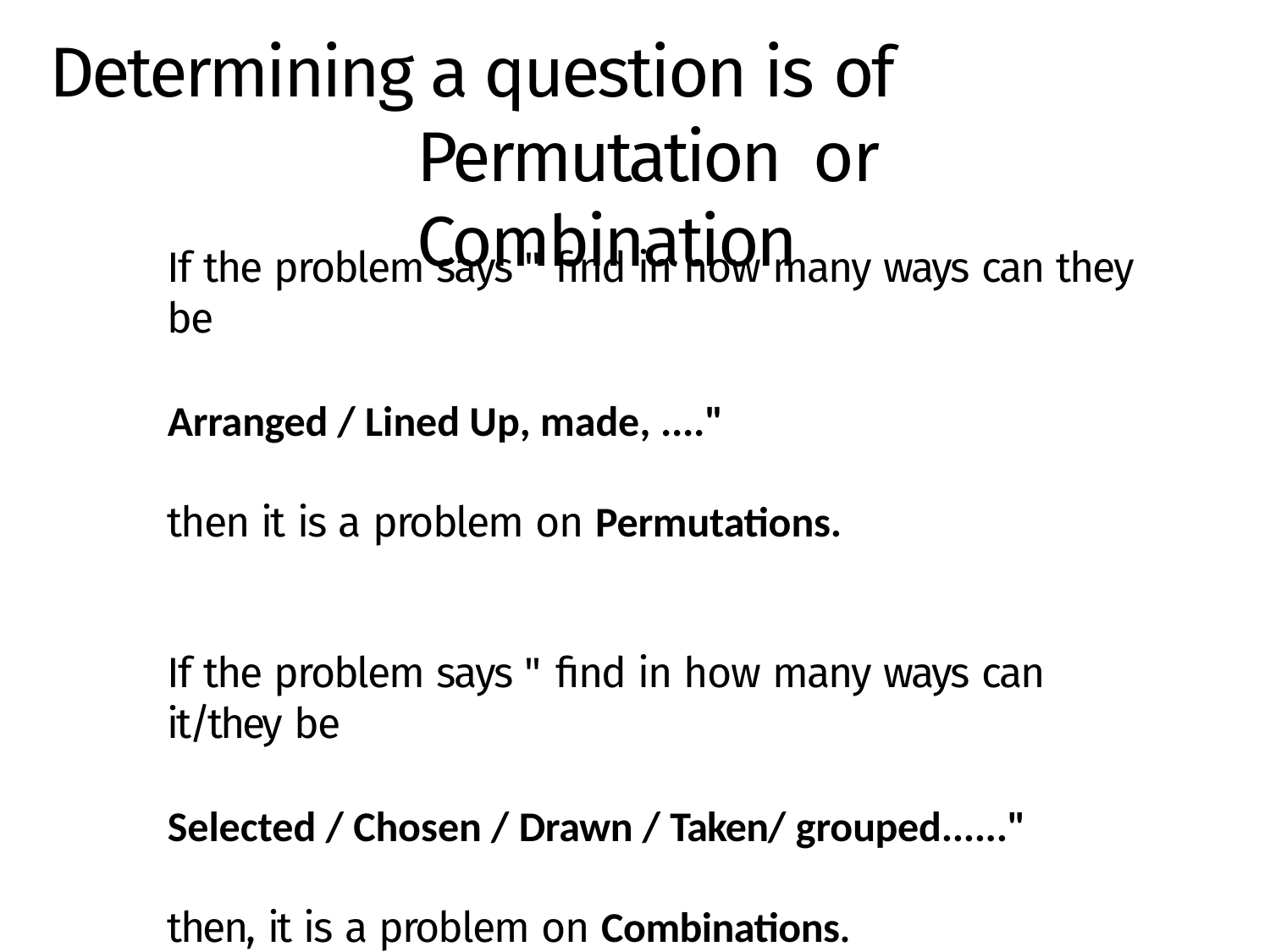

# Determining a question is of Permutation  or Combination
If the problem says " find in how many ways can they be

Arranged / Lined Up, made, ...."

then it is a problem on Permutations.

If the problem says " find in how many ways can it/they be

Selected / Chosen / Drawn / Taken/ grouped......"

then, it is a problem on Combinations.